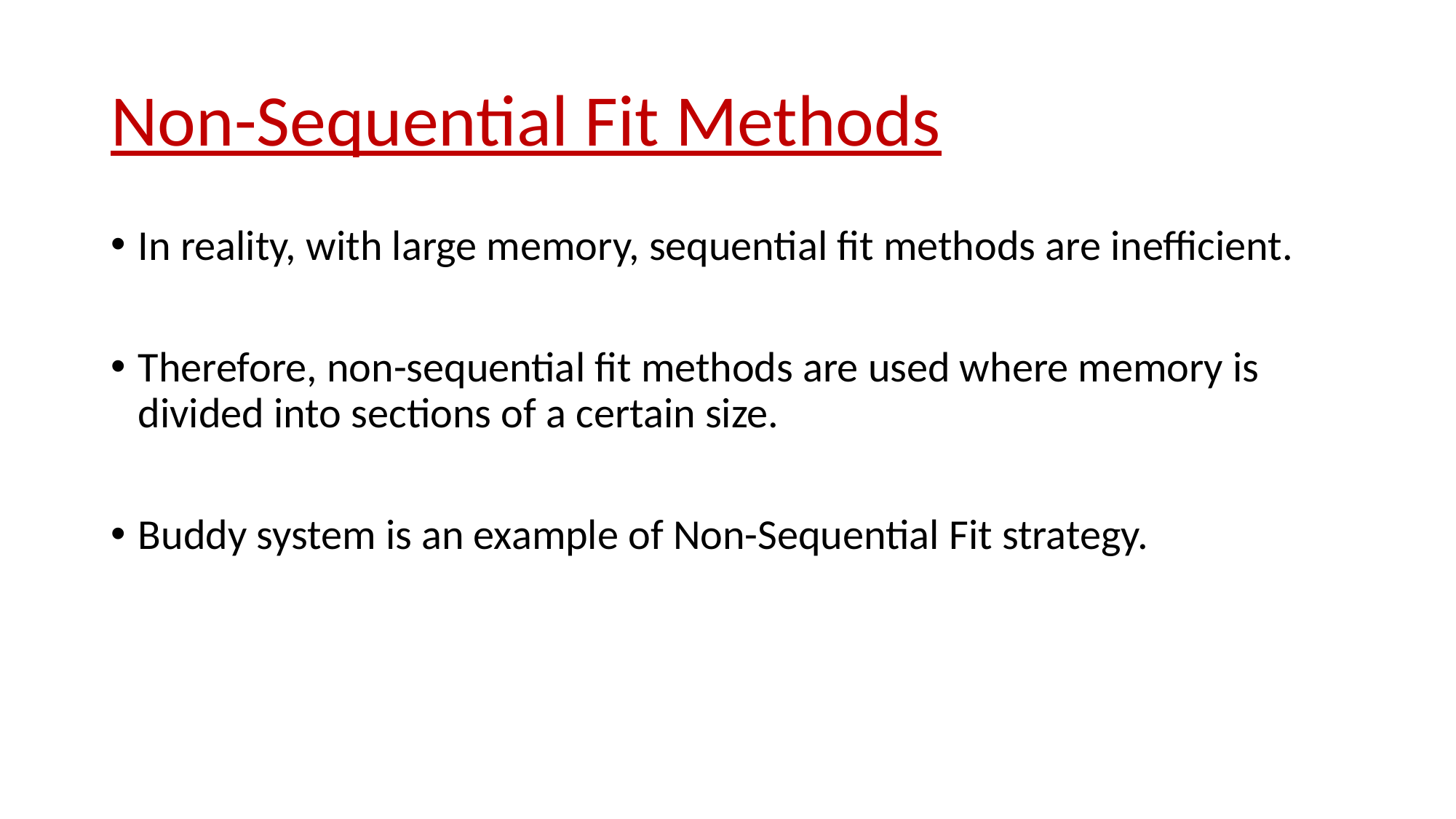

# Non-Sequential Fit Methods
In reality, with large memory, sequential fit methods are inefficient.

Therefore, non-sequential fit methods are used where memory is divided into sections of a certain size.

Buddy system is an example of Non-Sequential Fit strategy.